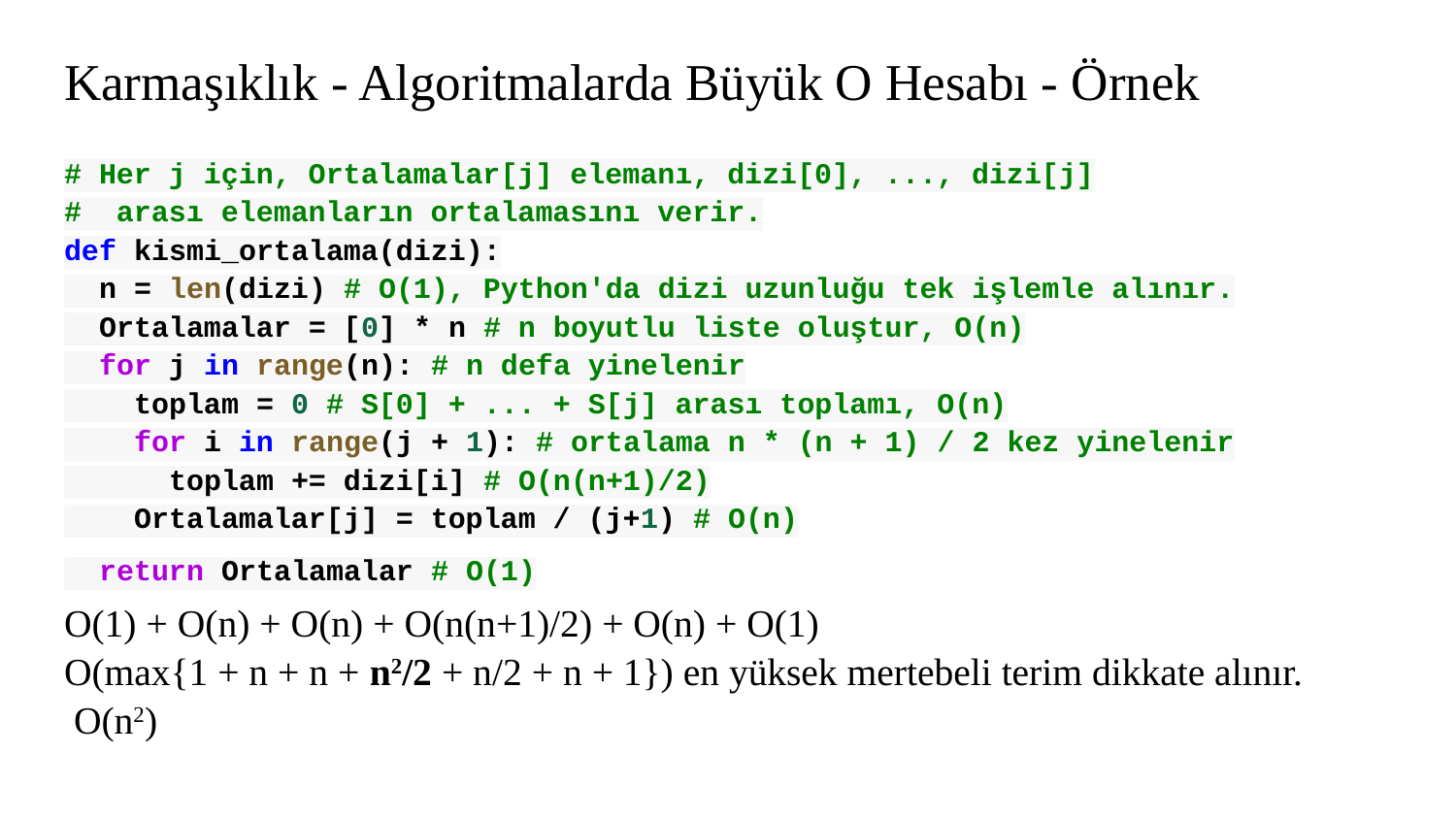

# Karmaşıklık - Algoritmalarda Büyük O Hesabı - Örnek

# Her j için, Ortalamalar[j] elemanı, dizi[0], ..., dizi[j]
#  arası elemanların ortalamasını verir.
def kismi_ortalama(dizi):
  n = len(dizi) # O(1), Python'da dizi uzunluğu tek işlemle alınır.
  Ortalamalar = [0] * n # n boyutlu liste oluştur, O(n)
  for j in range(n): # n defa yinelenir
    toplam = 0 # S[0] + ... + S[j] arası toplamı, O(n)
    for i in range(j + 1): # ortalama n * (n + 1) / 2 kez yinelenir
      toplam += dizi[i] # O(n(n+1)/2)
    Ortalamalar[j] = toplam / (j+1) # O(n)
  return Ortalamalar # O(1)
O(1) + O(n) + O(n) + O(n(n+1)/2) + O(n) + O(1)
O(max{1 + n + n + n2/2 + n/2 + n + 1}) en yüksek mertebeli terim dikkate alınır.
 O(n2)